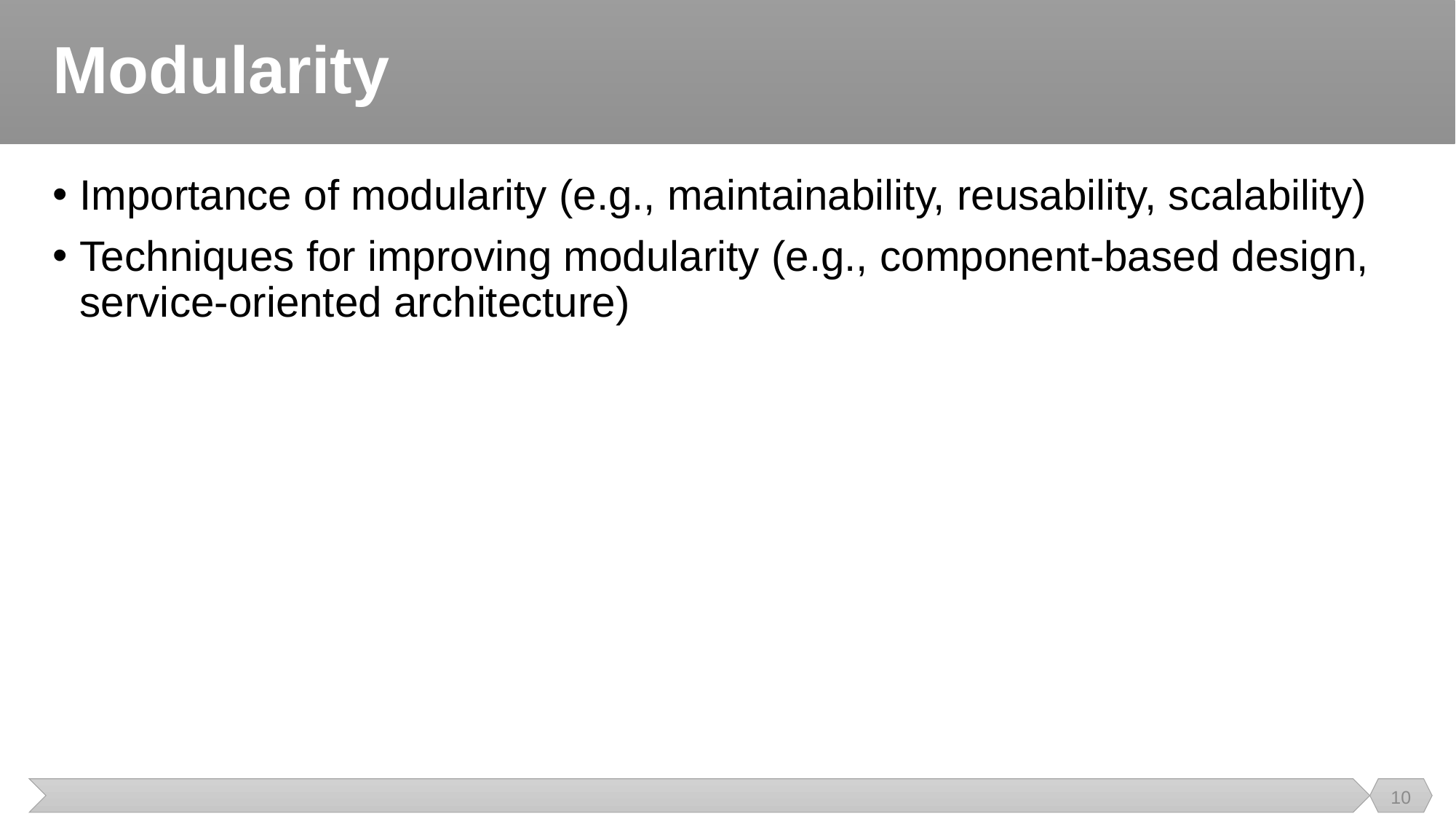

# Modularity
Importance of modularity (e.g., maintainability, reusability, scalability)
Techniques for improving modularity (e.g., component-based design, service-oriented architecture)
10